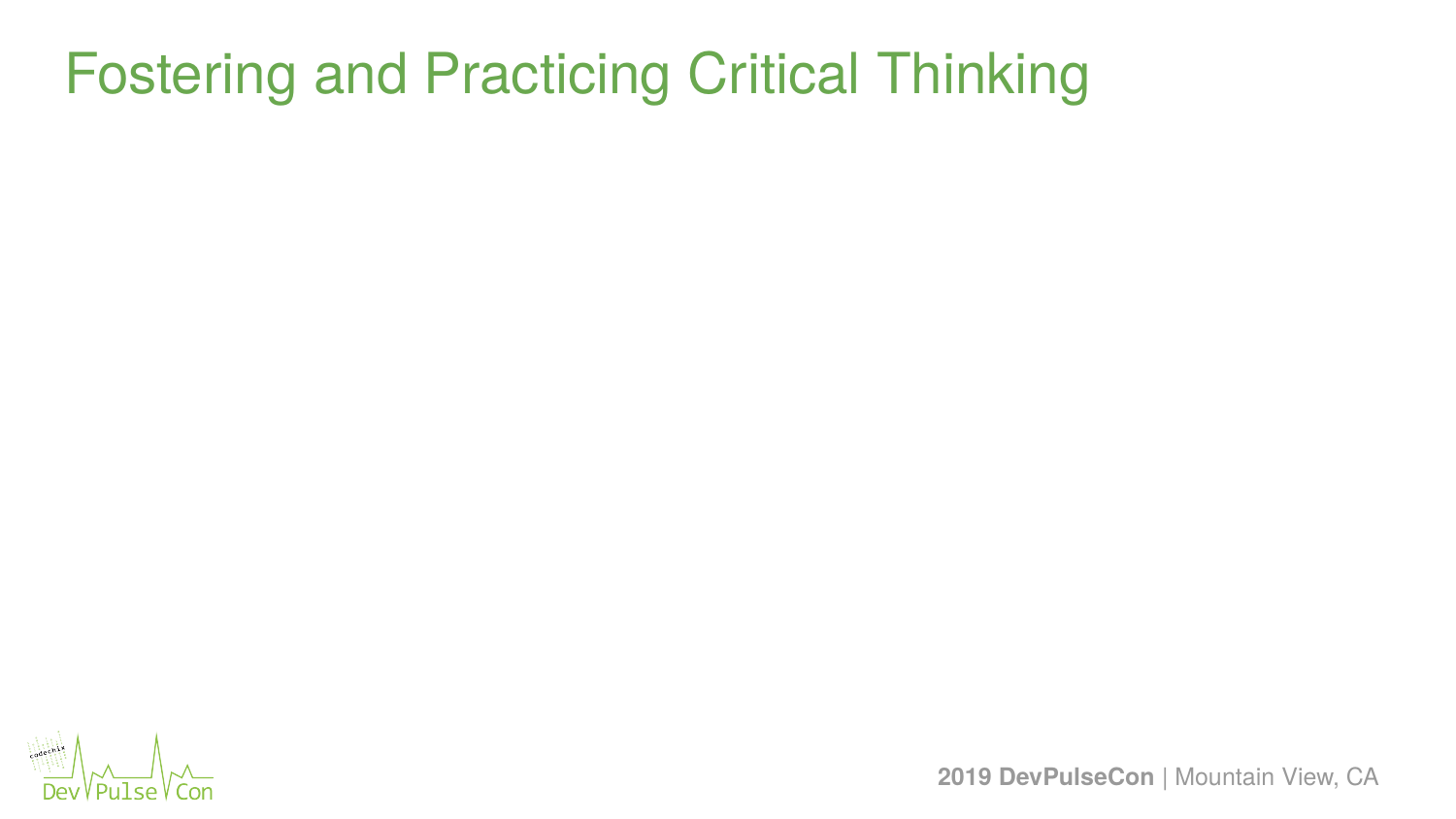

39
# Fostering and Practicing Critical Thinking